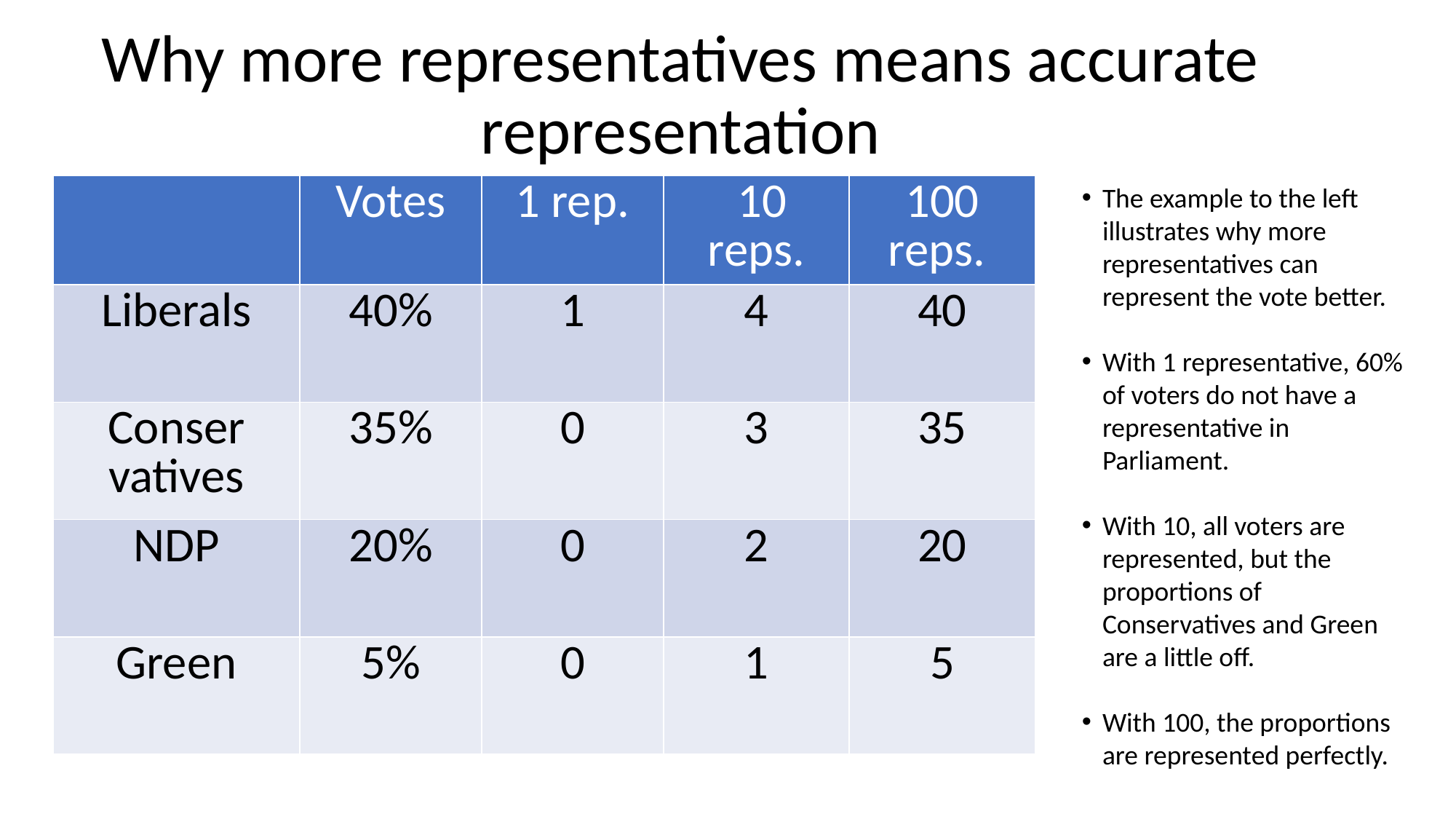

# Why more representatives means accurate representation

|  | Votes | 1 rep. | 10 reps. | 100 reps. |
| --- | --- | --- | --- | --- |
| Liberals | 40% | 1 | 4 | 40 |
| Conser vatives | 35% | 0 | 3 | 35 |
| NDP | 20% | 0 | 2 | 20 |
| Green | 5% | 0 | 1 | 5 |
The example to the left illustrates why more representatives can represent the vote better.

With 1 representative, 60% of voters do not have a representative in Parliament.

With 10, all voters are represented, but the proportions of Conservatives and Green are a little off.

With 100, the proportions are represented perfectly.